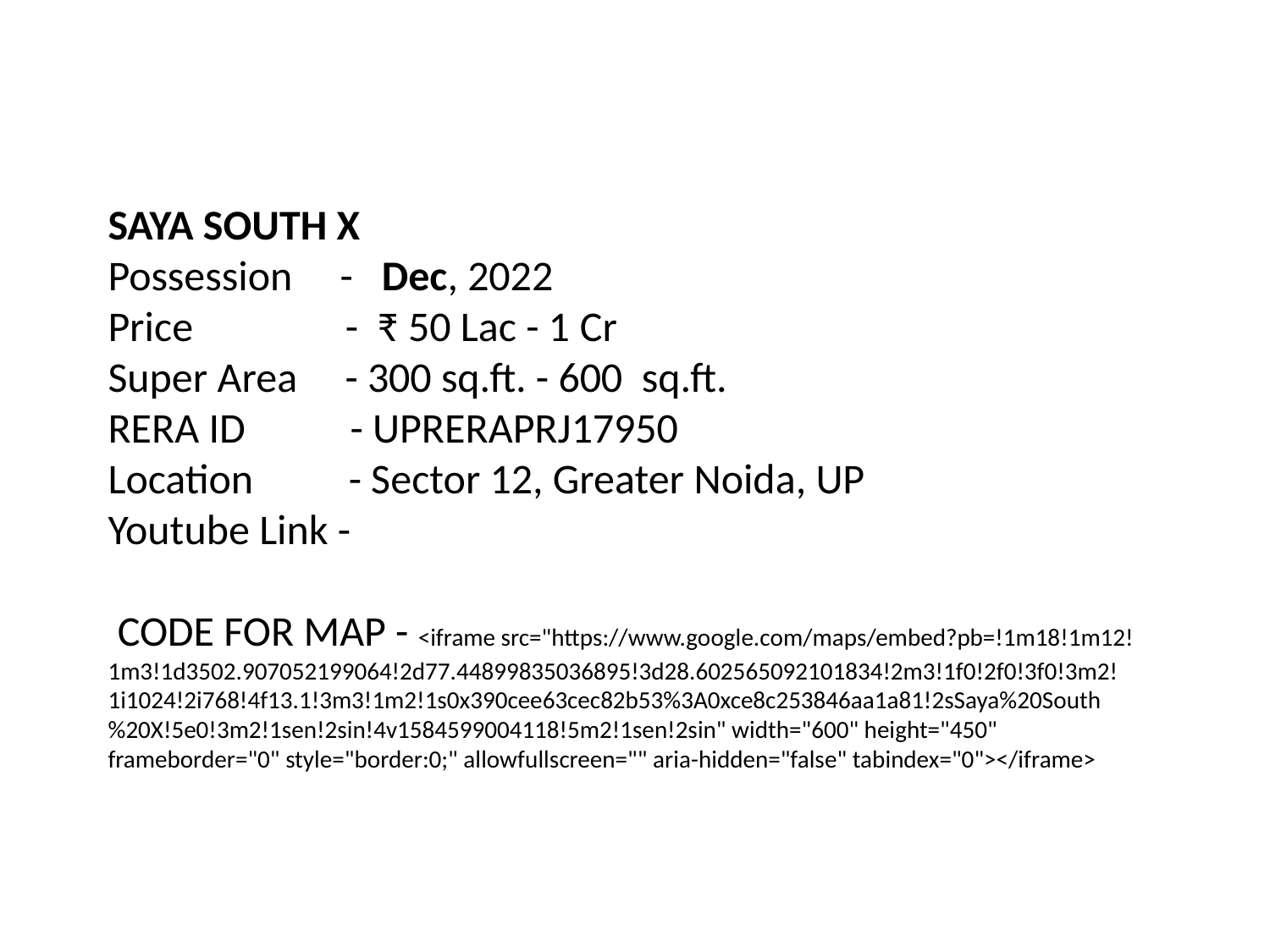

# SAYA SOUTH X Possession     -   Dec, 2022 Price                -  ₹ 50 Lac - 1 Cr Super Area     - 300 sq.ft. - 600  sq.ft. RERA ID           - UPRERAPRJ17950 Location          - Sector 12, Greater Noida, UP Youtube Link - CODE FOR MAP - <iframe src="https://www.google.com/maps/embed?pb=!1m18!1m12!1m3!1d3502.907052199064!2d77.44899835036895!3d28.602565092101834!2m3!1f0!2f0!3f0!3m2!1i1024!2i768!4f13.1!3m3!1m2!1s0x390cee63cec82b53%3A0xce8c253846aa1a81!2sSaya%20South%20X!5e0!3m2!1sen!2sin!4v1584599004118!5m2!1sen!2sin" width="600" height="450" frameborder="0" style="border:0;" allowfullscreen="" aria-hidden="false" tabindex="0"></iframe>